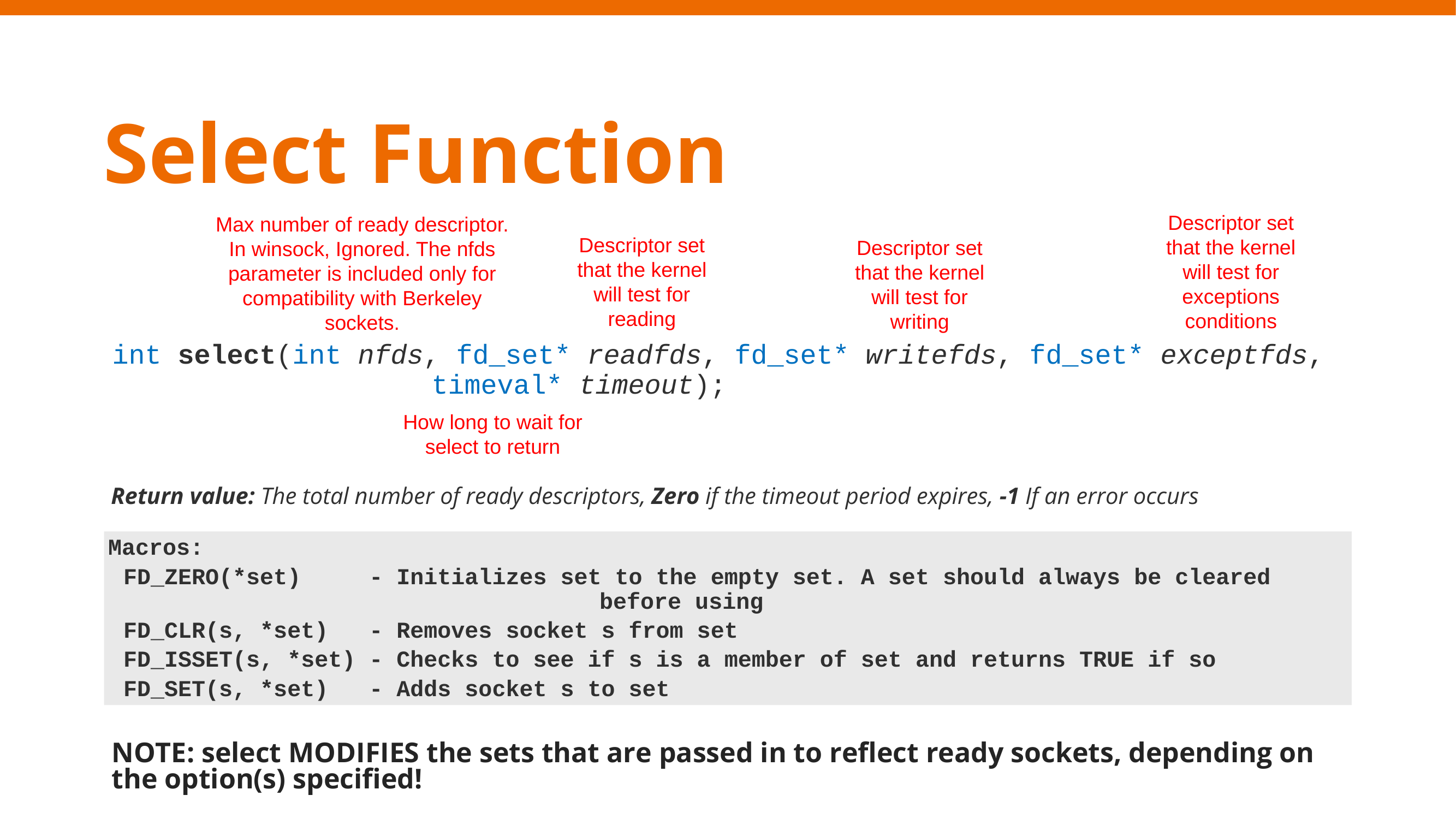

Select Function
Descriptor set that the kernel will test for exceptions conditions
Max number of ready descriptor. In winsock, Ignored. The nfds parameter is included only for compatibility with Berkeley sockets.
Descriptor set that the kernel will test for reading
Descriptor set that the kernel will test for writing
int select(int nfds, fd_set* readfds, fd_set* writefds, fd_set* exceptfds, 			  timeval* timeout);
How long to wait for select to return
Return value: The total number of ready descriptors, Zero if the timeout period expires, -1 If an error occurs
Macros:
FD_ZERO(*set)     - Initializes set to the empty set. A set should always be cleared 							before using
FD_CLR(s, *set)   - Removes socket s from set
FD_ISSET(s, *set) - Checks to see if s is a member of set and returns TRUE if so
FD_SET(s, *set)   - Adds socket s to set
NOTE: select MODIFIES the sets that are passed in to reflect ready sockets, depending on the option(s) specified!